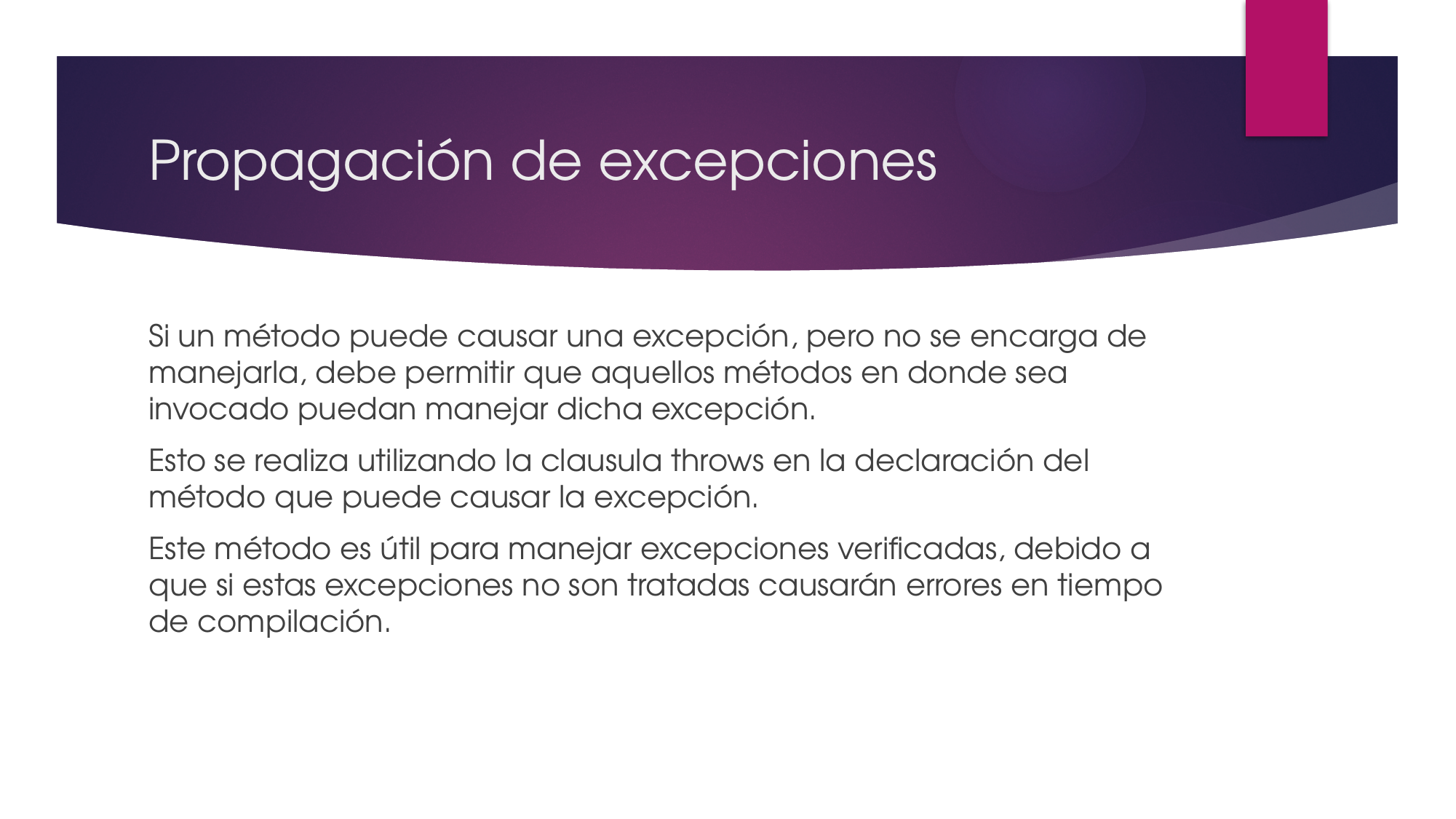

# Propagación de excepciones
Si un método puede causar una excepción, pero no se encarga de manejarla, debe permitir que aquellos métodos en donde sea invocado puedan manejar dicha excepción.
Esto se realiza utilizando la clausula throws en la declaración del método que puede causar la excepción.
Este método es útil para manejar excepciones verificadas, debido a que si estas excepciones no son tratadas causarán errores en tiempo de compilación.